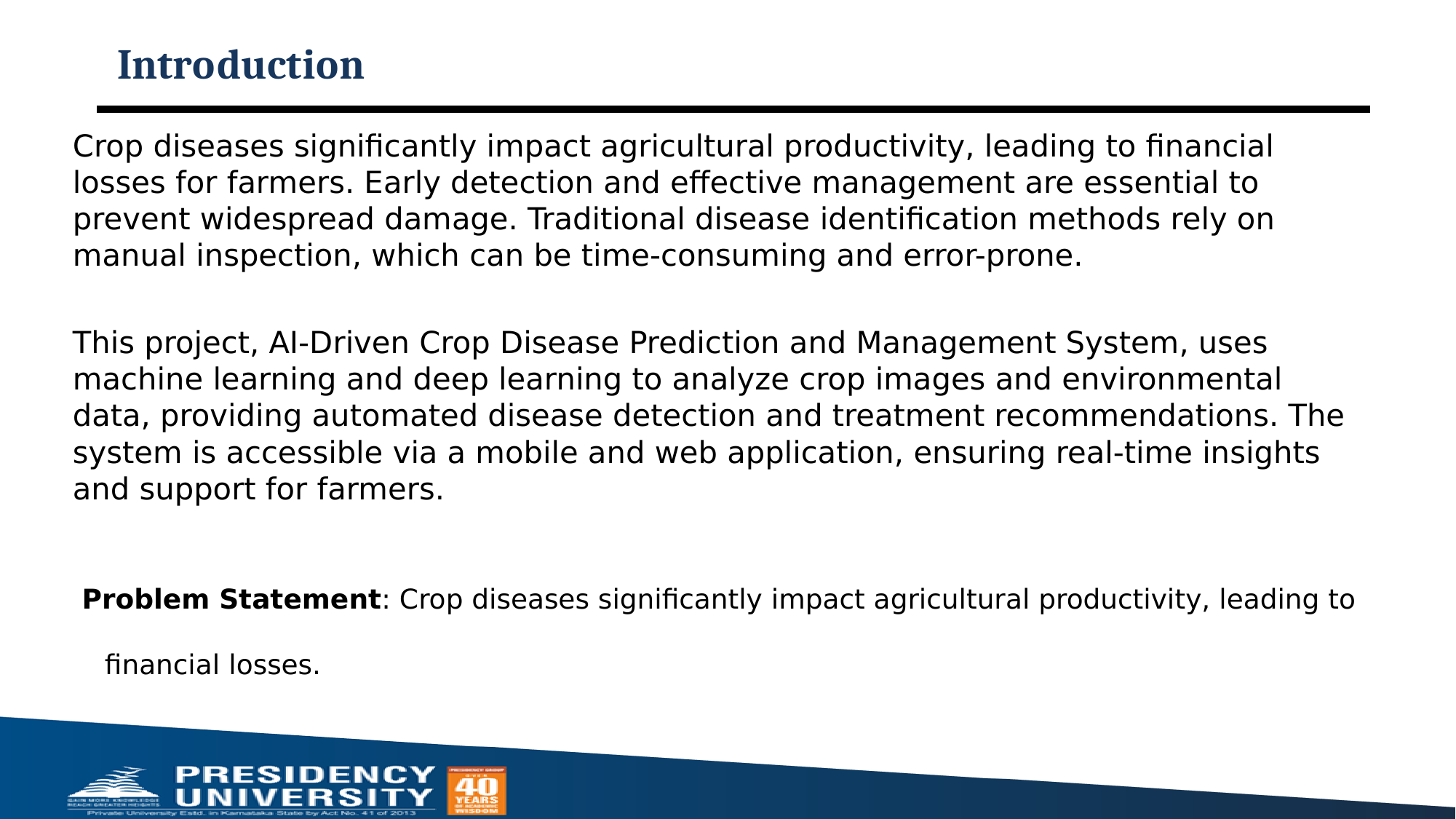

# Introduction
Crop diseases significantly impact agricultural productivity, leading to financial losses for farmers. Early detection and effective management are essential to prevent widespread damage. Traditional disease identification methods rely on manual inspection, which can be time-consuming and error-prone.

This project, AI-Driven Crop Disease Prediction and Management System, uses machine learning and deep learning to analyze crop images and environmental data, providing automated disease detection and treatment recommendations. The system is accessible via a mobile and web application, ensuring real-time insights and support for farmers.

Problem Statement: Crop diseases significantly impact agricultural productivity, leading to financial losses.